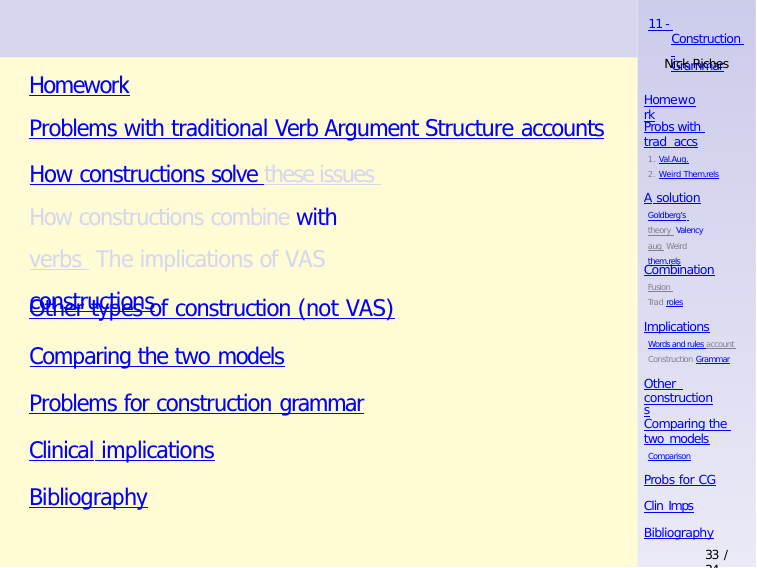

11 - Construction  Grammar
Nick Riches
Homework
Problems with traditional Verb Argument Structure accounts
Homework
Probs with trad  accs
Val.Aug.
Weird Them.rels
How constructions solve these issues  How constructions combine with verbs  The implications of VAS constructions
A solution
Goldberg’s theory  Valency aug  Weird them.rels
Combination
Fusion  Trad roles
Other types of construction (not VAS)
Implications
Words and rules account  Construction Grammar
Comparing the two models
Other  constructions
Problems for construction grammar
Comparing the two  models
Comparison
Clinical implications
Probs for CG
Bibliography
Clin Imps
Bibliography
33 / 34